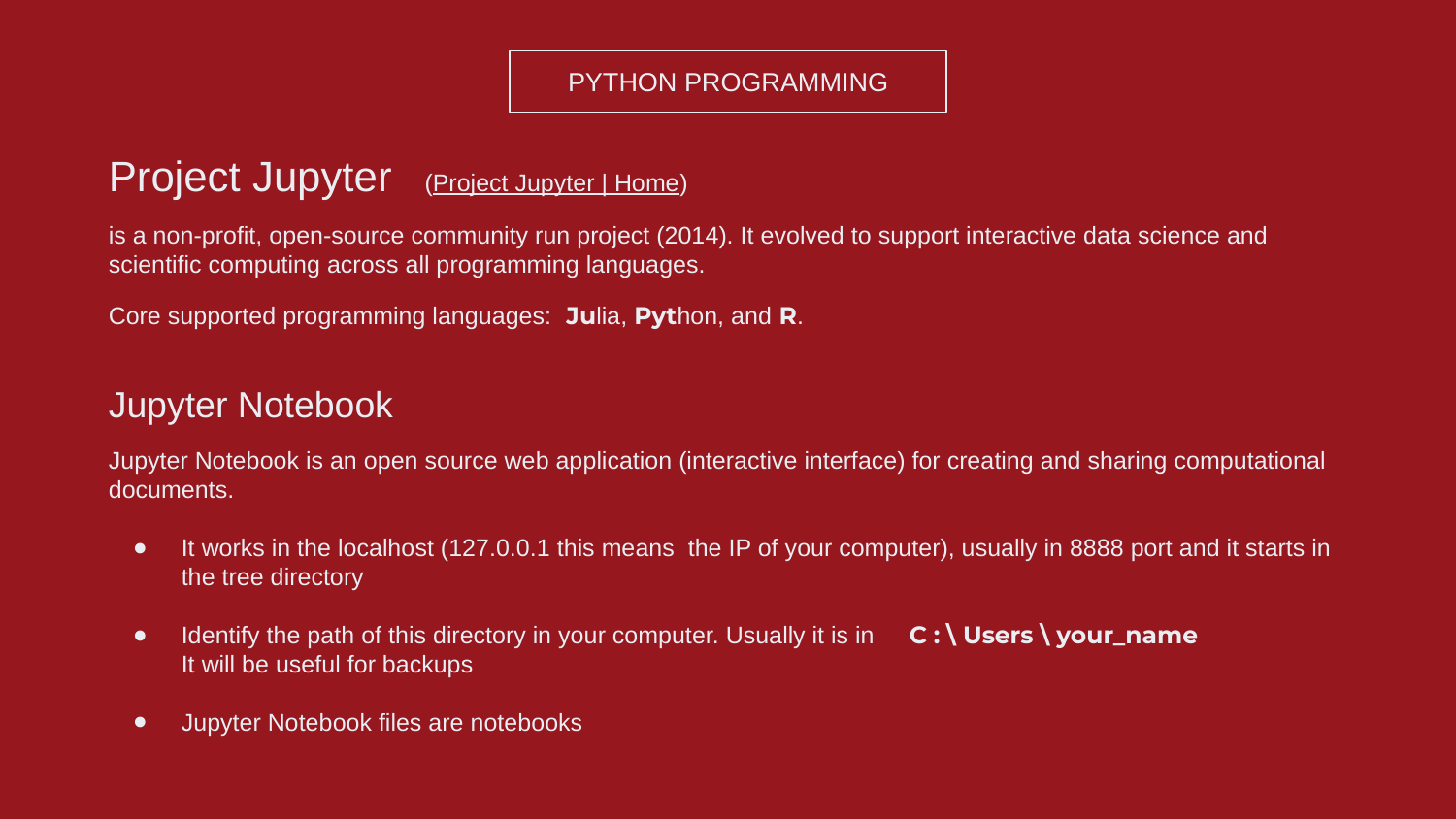

PYTHON PROGRAMMING
Project Jupyter   (Project Jupyter | Home)
is a non-profit, open-source community run project (2014). It evolved to support interactive data science and scientific computing across all programming languages.

Core supported programming languages:  Julia, Python, and R.

Jupyter Notebook is an open source web application (interactive interface) for creating and sharing computational documents.

It works in the localhost (127.0.0.1 this means  the IP of your computer), usually in 8888 port and it starts in the tree directory

Identify the path of this directory in your computer. Usually it is in	C : \ Users \ your_name
It will be useful for backups

Jupyter Notebook files are notebooks

Jupyter Notebook